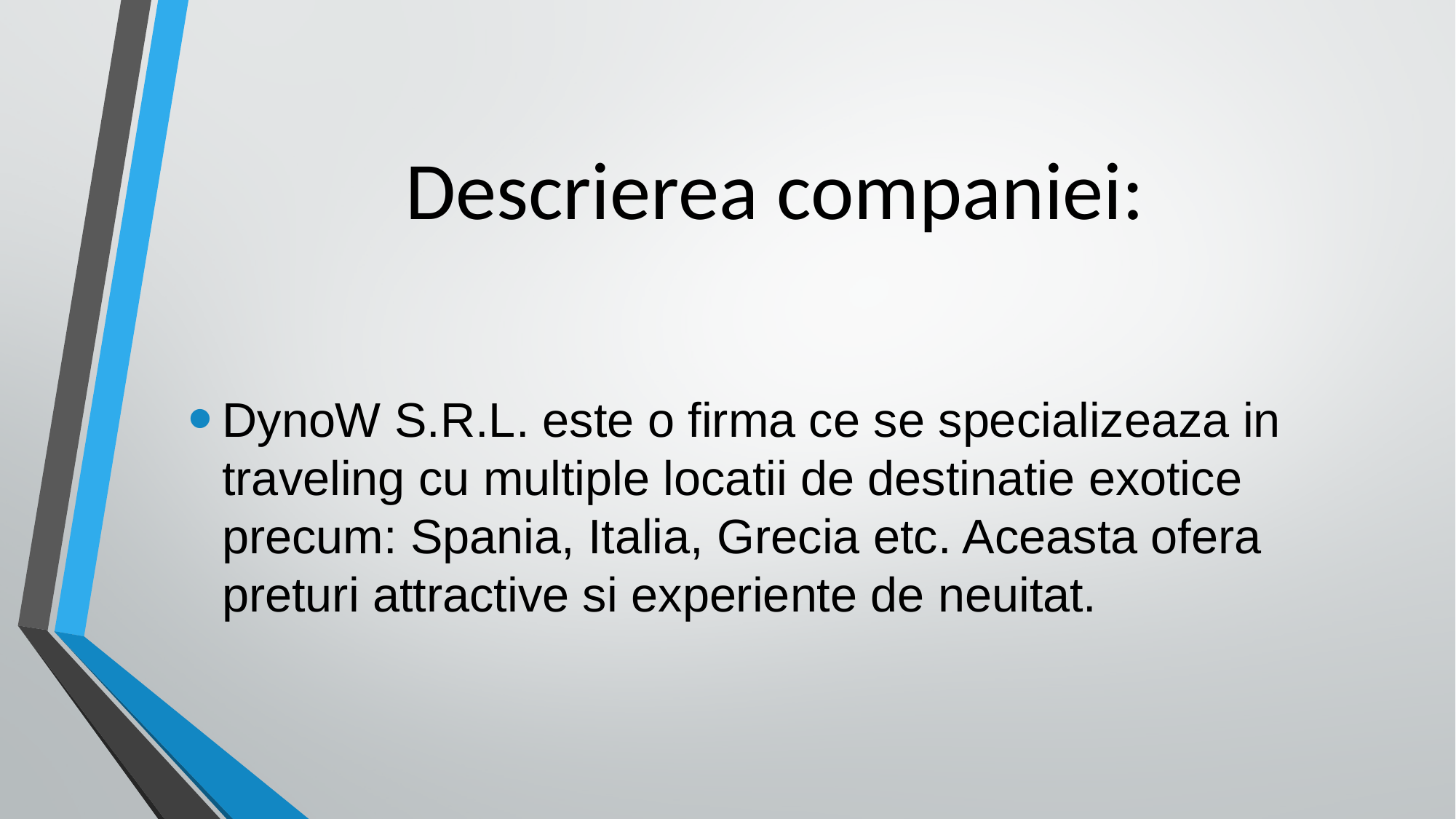

# Descrierea companiei:
DynoW S.R.L. este o firma ce se specializeaza in traveling cu multiple locatii de destinatie exotice precum: Spania, Italia, Grecia etc. Aceasta ofera preturi attractive si experiente de neuitat.